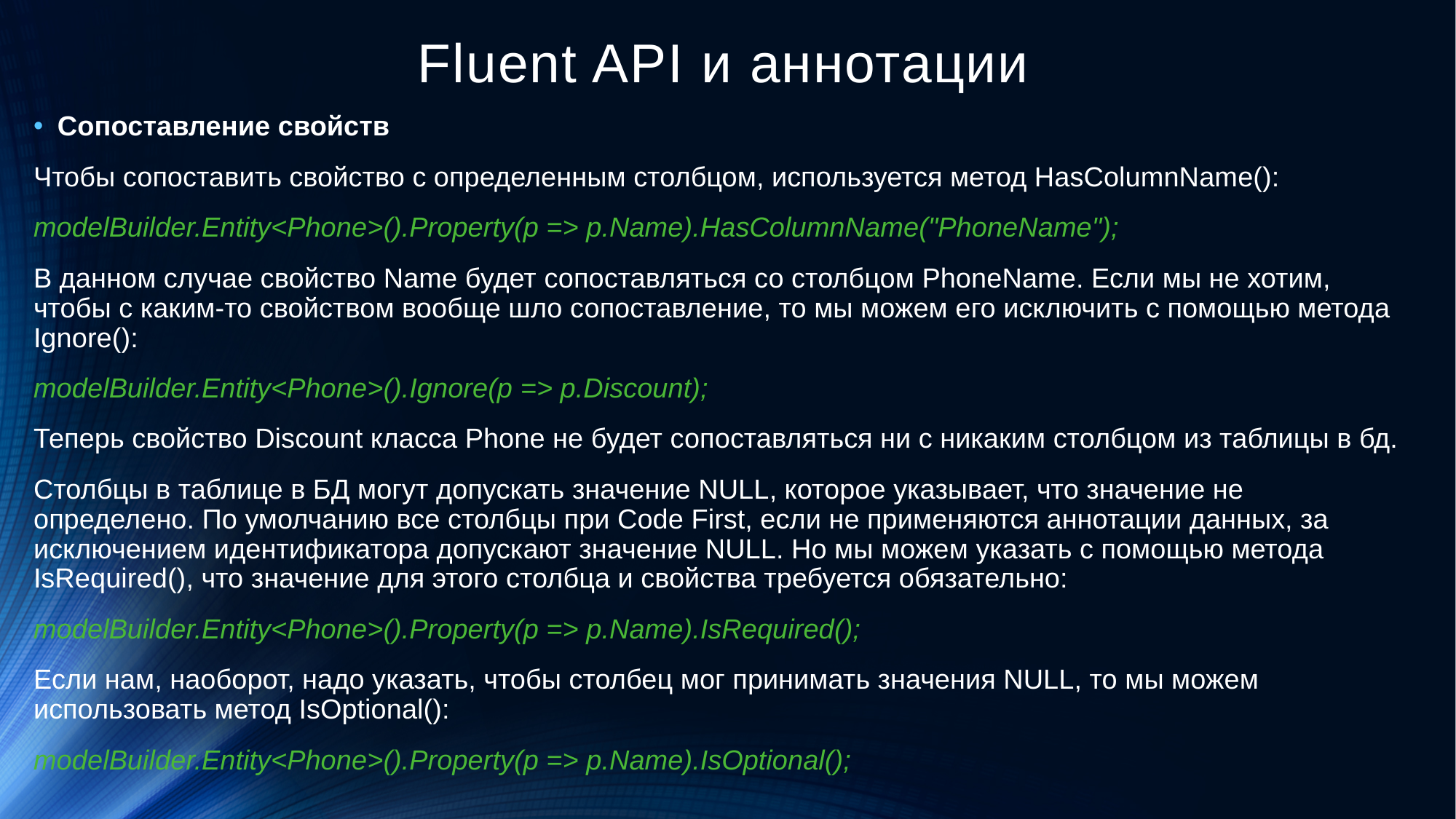

# Fluent API и аннотации
Сопоставление свойств
Чтобы сопоставить свойство с определенным столбцом, используется метод HasColumnName():
modelBuilder.Entity<Phone>().Property(p => p.Name).HasColumnName("PhoneName");
В данном случае свойство Name будет сопоставляться со столбцом PhoneName. Если мы не хотим, чтобы с каким-то свойством вообще шло сопоставление, то мы можем его исключить с помощью метода Ignore():
modelBuilder.Entity<Phone>().Ignore(p => p.Discount);
Теперь свойство Discount класса Phone не будет сопоставляться ни с никаким столбцом из таблицы в бд.
Столбцы в таблице в БД могут допускать значение NULL, которое указывает, что значение не определено. По умолчанию все столбцы при Code First, если не применяются аннотации данных, за исключением идентификатора допускают значение NULL. Но мы можем указать с помощью метода IsRequired(), что значение для этого столбца и свойства требуется обязательно:
modelBuilder.Entity<Phone>().Property(p => p.Name).IsRequired();
Если нам, наоборот, надо указать, чтобы столбец мог принимать значения NULL, то мы можем использовать метод IsOptional():
modelBuilder.Entity<Phone>().Property(p => p.Name).IsOptional();